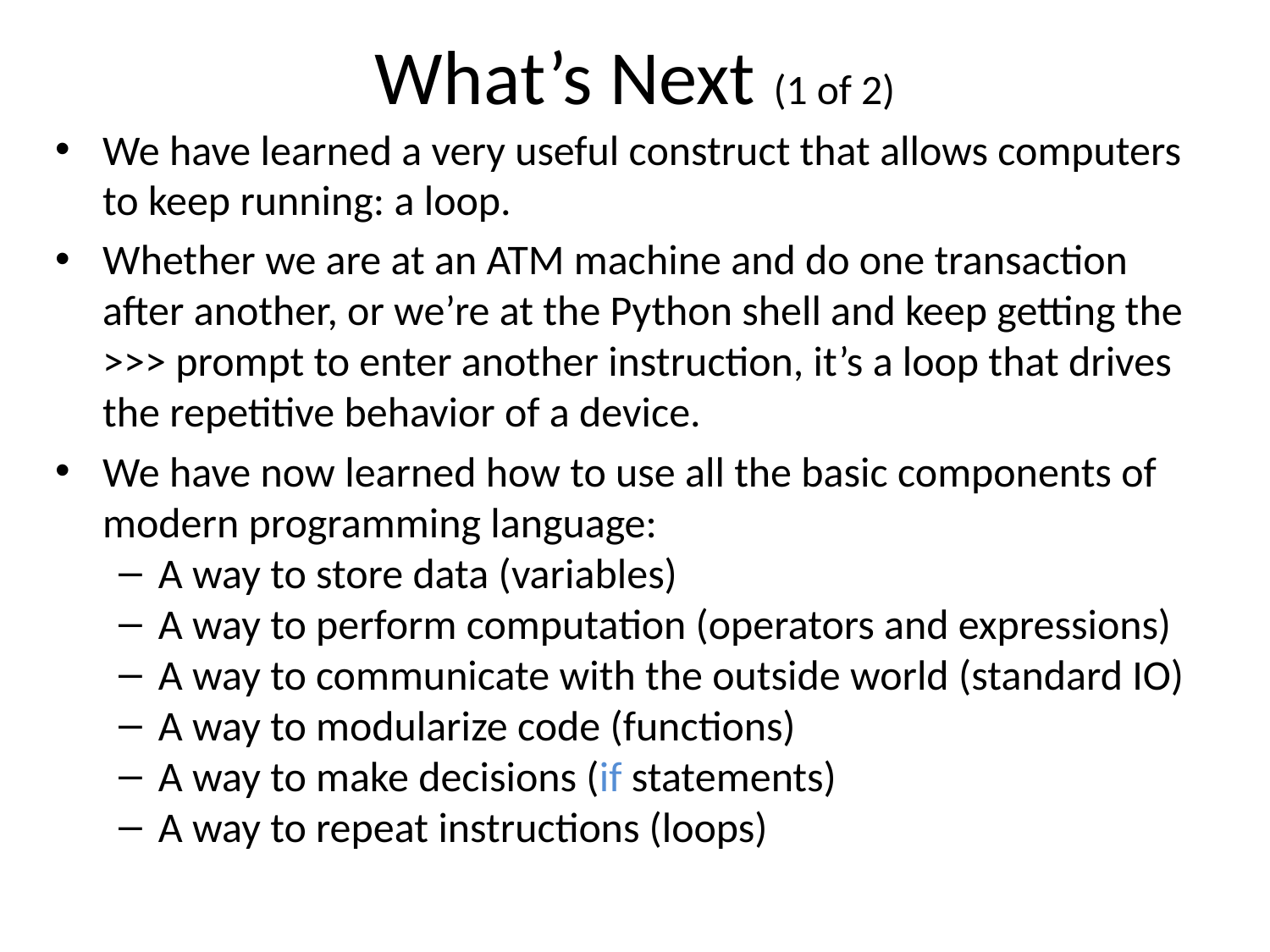

# What’s Next (1 of 2)
We have learned a very useful construct that allows computers to keep running: a loop.
Whether we are at an ATM machine and do one transaction after another, or we’re at the Python shell and keep getting the  >>> prompt to enter another instruction, it’s a loop that drives the repetitive behavior of a device.
We have now learned how to use all the basic components of modern programming language:
A way to store data (variables)
A way to perform computation (operators and expressions)
A way to communicate with the outside world (standard IO)
A way to modularize code (functions)
A way to make decisions (if statements)
A way to repeat instructions (loops)